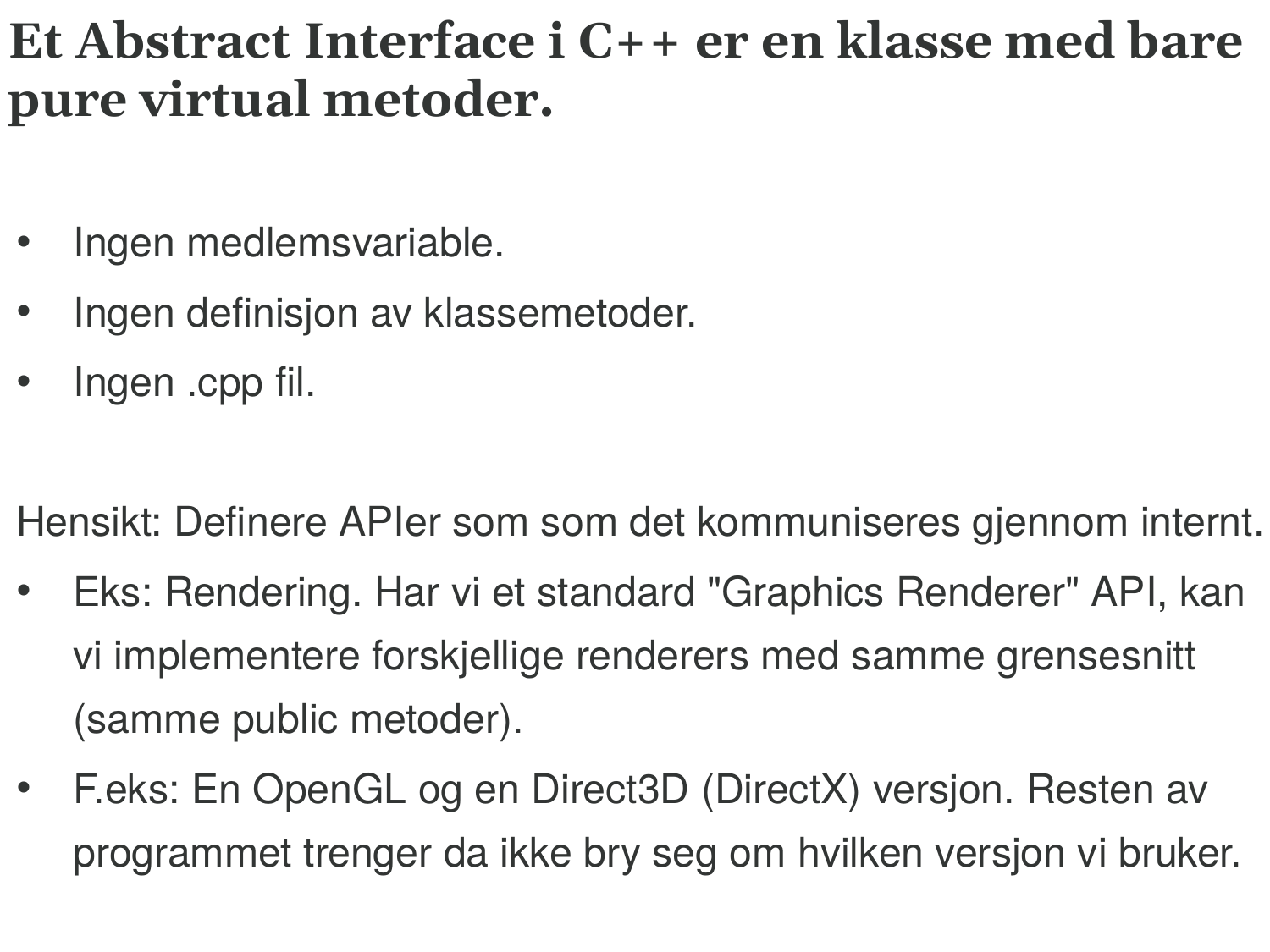

# Et Abstract Interface i C++ er en klasse med bare pure virtual metoder.
Ingen medlemsvariable.
Ingen definisjon av klassemetoder.
Ingen .cpp fil.

Hensikt: Definere APIer som som det kommuniseres gjennom internt.
Eks: Rendering. Har vi et standard "Graphics Renderer" API, kan vi implementere forskjellige renderers med samme grensesnitt (samme public metoder).
F.eks: En OpenGL og en Direct3D (DirectX) versjon. Resten av programmet trenger da ikke bry seg om hvilken versjon vi bruker.